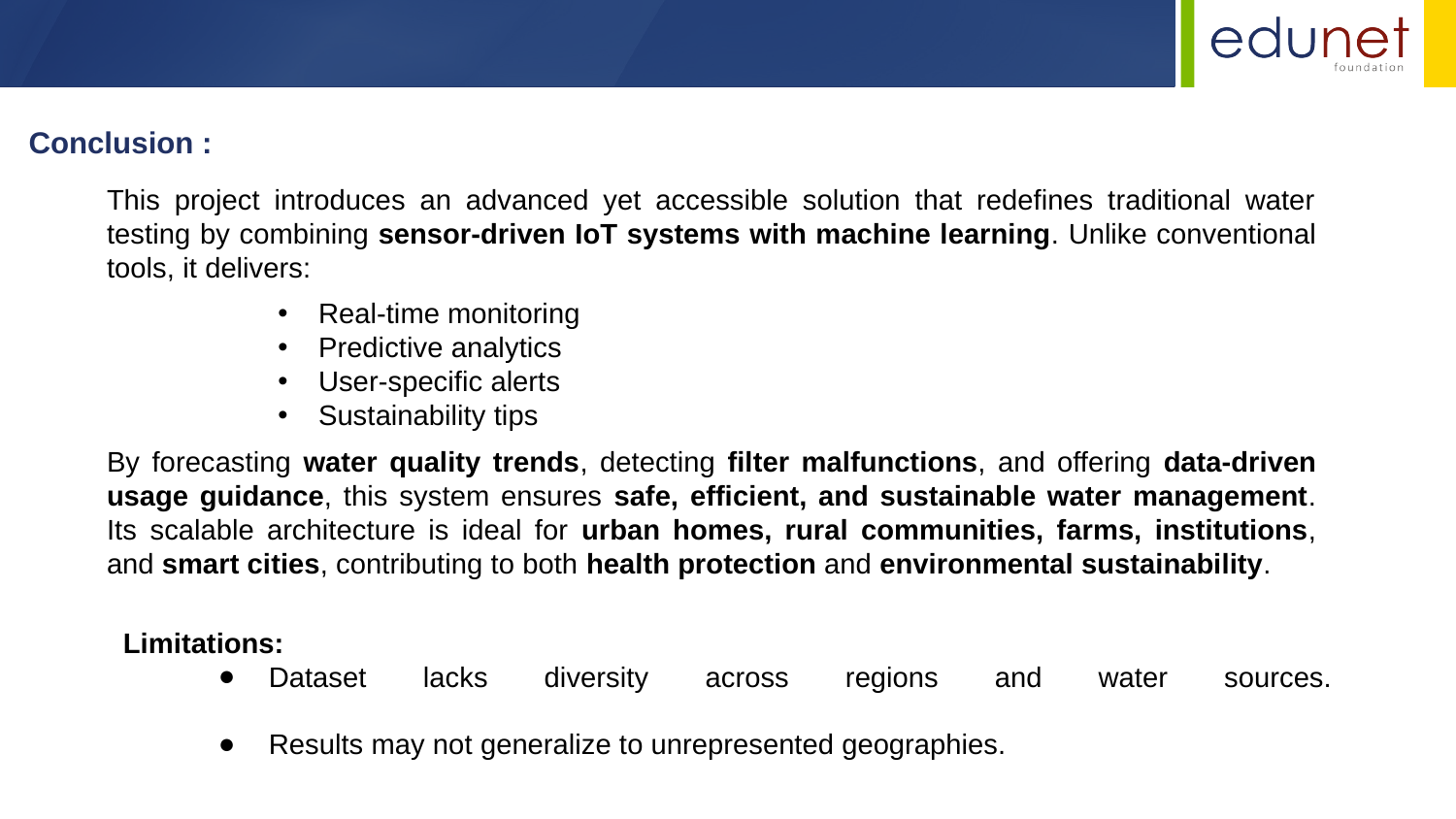

Conclusion :
This project introduces an advanced yet accessible solution that redefines traditional water testing by combining sensor-driven IoT systems with machine learning. Unlike conventional tools, it delivers:
Real-time monitoring
Predictive analytics
User-specific alerts
Sustainability tips
By forecasting water quality trends, detecting filter malfunctions, and offering data-driven usage guidance, this system ensures safe, efficient, and sustainable water management. Its scalable architecture is ideal for urban homes, rural communities, farms, institutions, and smart cities, contributing to both health protection and environmental sustainability.
Limitations:
Dataset lacks diversity across regions and water sources.
Results may not generalize to unrepresented geographies.